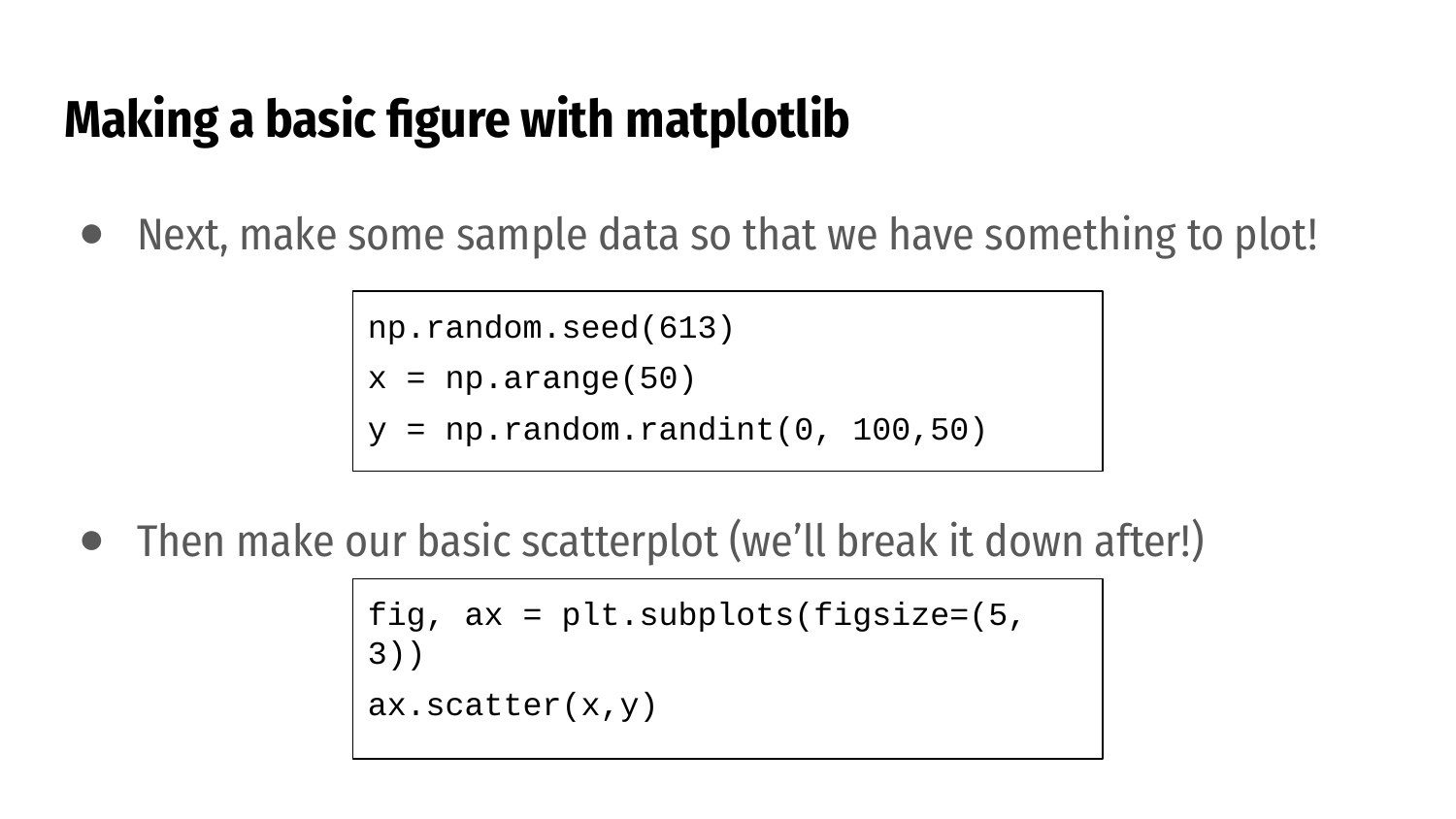

# Making a basic figure with matplotlib
Next, make some sample data so that we have something to plot!

Then make our basic scatterplot (we’ll break it down after!)

np.random.seed(613)
x = np.arange(50)
y = np.random.randint(0, 100,50)
fig, ax = plt.subplots(figsize=(5, 3))
ax.scatter(x,y)